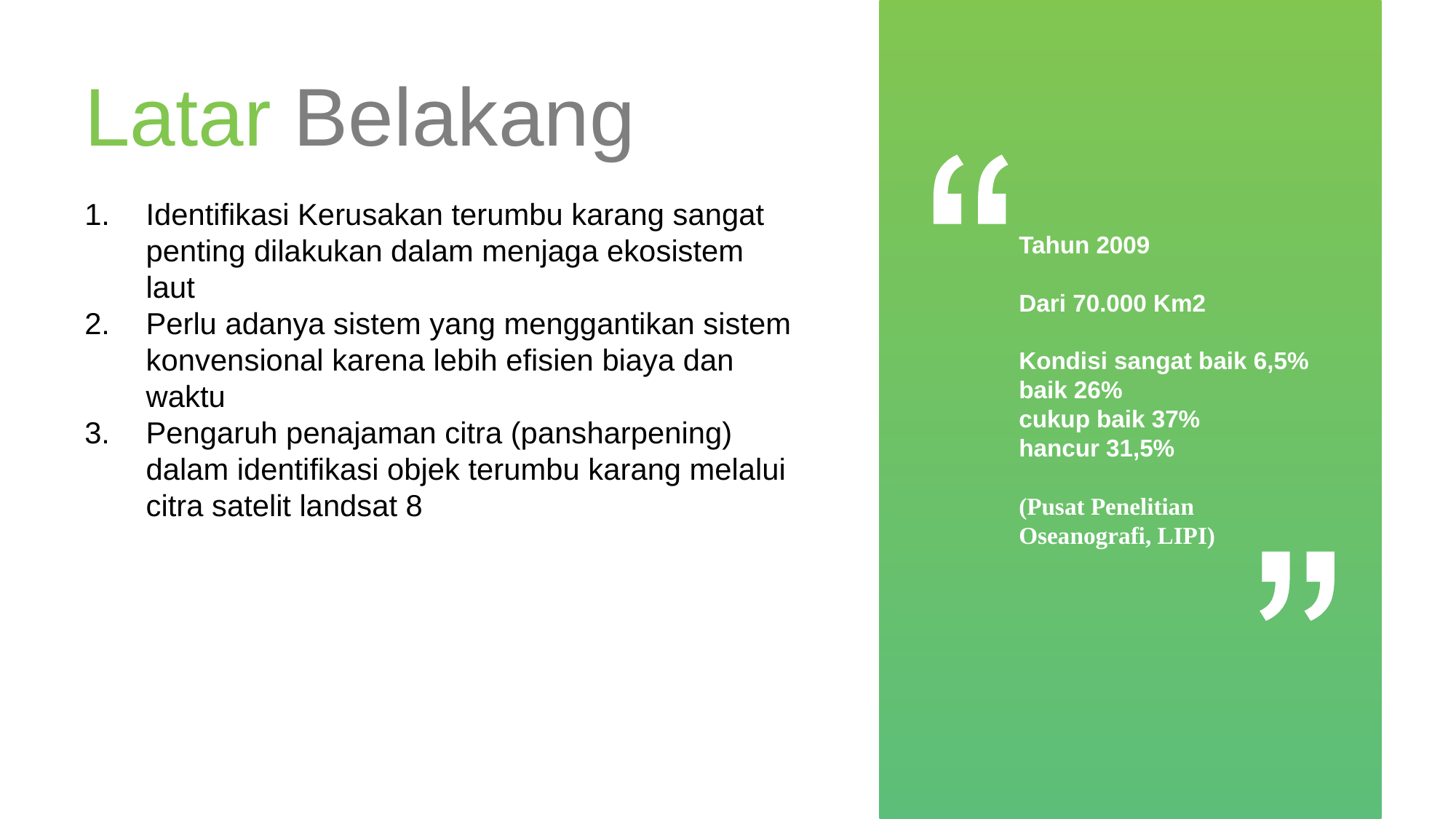

Latar Belakang

Identifikasi Kerusakan terumbu karang sangat penting dilakukan dalam menjaga ekosistem laut
Perlu adanya sistem yang menggantikan sistem konvensional karena lebih efisien biaya dan waktu
Pengaruh penajaman citra (pansharpening)  dalam identifikasi objek terumbu karang melalui citra satelit landsat 8
Tahun 2009
Dari 70.000 Km2

Kondisi sangat baik 6,5%
baik 26%
cukup baik 37%
hancur 31,5%

(Pusat Penelitian Oseanografi, LIPI)